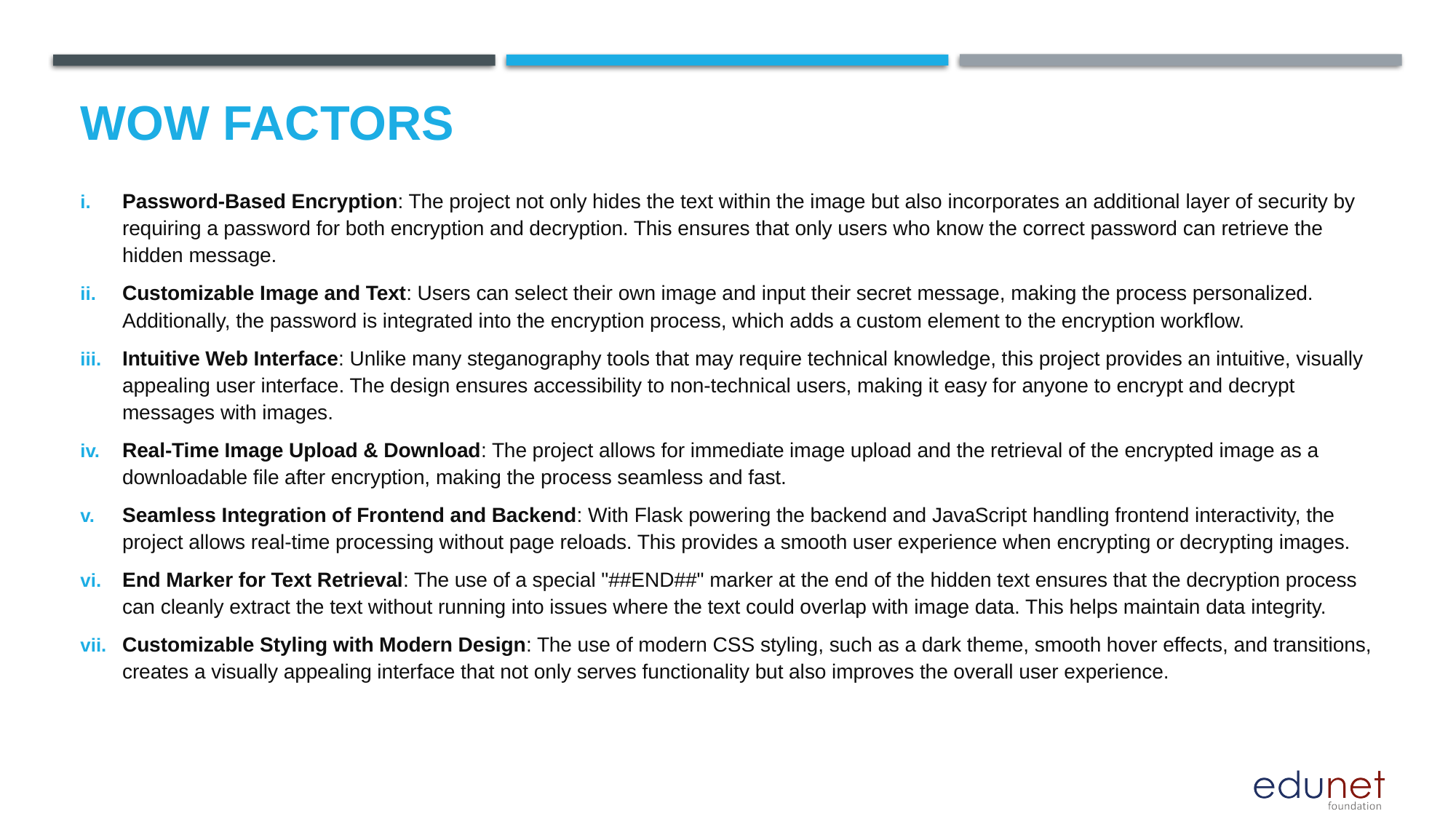

# Wow factors
Password-Based Encryption: The project not only hides the text within the image but also incorporates an additional layer of security by requiring a password for both encryption and decryption. This ensures that only users who know the correct password can retrieve the hidden message.
Customizable Image and Text: Users can select their own image and input their secret message, making the process personalized. Additionally, the password is integrated into the encryption process, which adds a custom element to the encryption workflow.
Intuitive Web Interface: Unlike many steganography tools that may require technical knowledge, this project provides an intuitive, visually appealing user interface. The design ensures accessibility to non-technical users, making it easy for anyone to encrypt and decrypt messages with images.
Real-Time Image Upload & Download: The project allows for immediate image upload and the retrieval of the encrypted image as a downloadable file after encryption, making the process seamless and fast.
Seamless Integration of Frontend and Backend: With Flask powering the backend and JavaScript handling frontend interactivity, the project allows real-time processing without page reloads. This provides a smooth user experience when encrypting or decrypting images.
End Marker for Text Retrieval: The use of a special "##END##" marker at the end of the hidden text ensures that the decryption process can cleanly extract the text without running into issues where the text could overlap with image data. This helps maintain data integrity.
Customizable Styling with Modern Design: The use of modern CSS styling, such as a dark theme, smooth hover effects, and transitions, creates a visually appealing interface that not only serves functionality but also improves the overall user experience.